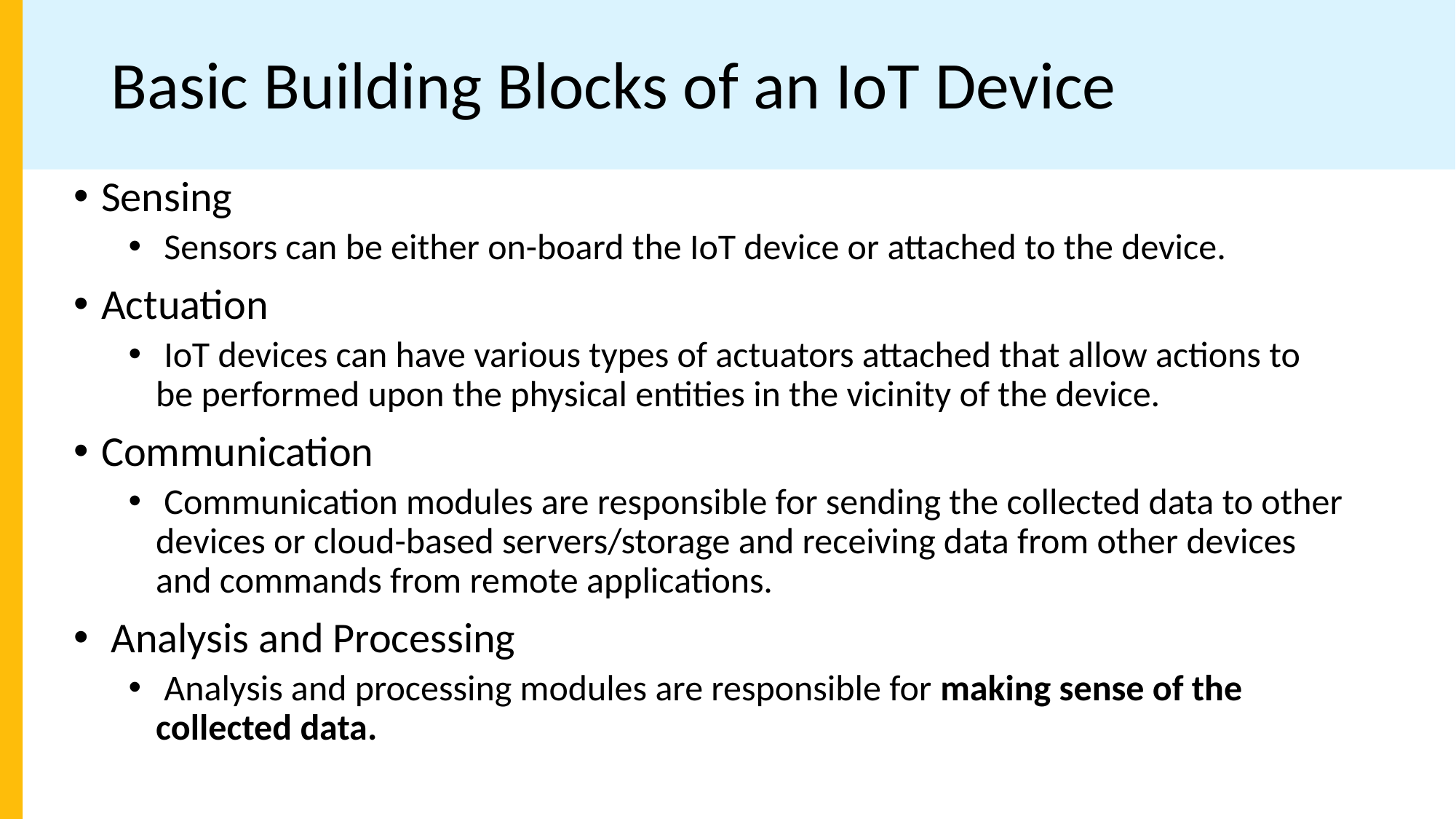

# Basic Building Blocks of an IoT Device
Sensing
 Sensors can be either on-board the IoT device or attached to the device.
Actuation
 IoT devices can have various types of actuators attached that allow actions to be performed upon the physical entities in the vicinity of the device.
Communication
 Communication modules are responsible for sending the collected data to other devices or cloud-based servers/storage and receiving data from other devices and commands from remote applications.
 Analysis and Processing
 Analysis and processing modules are responsible for making sense of the collected data.